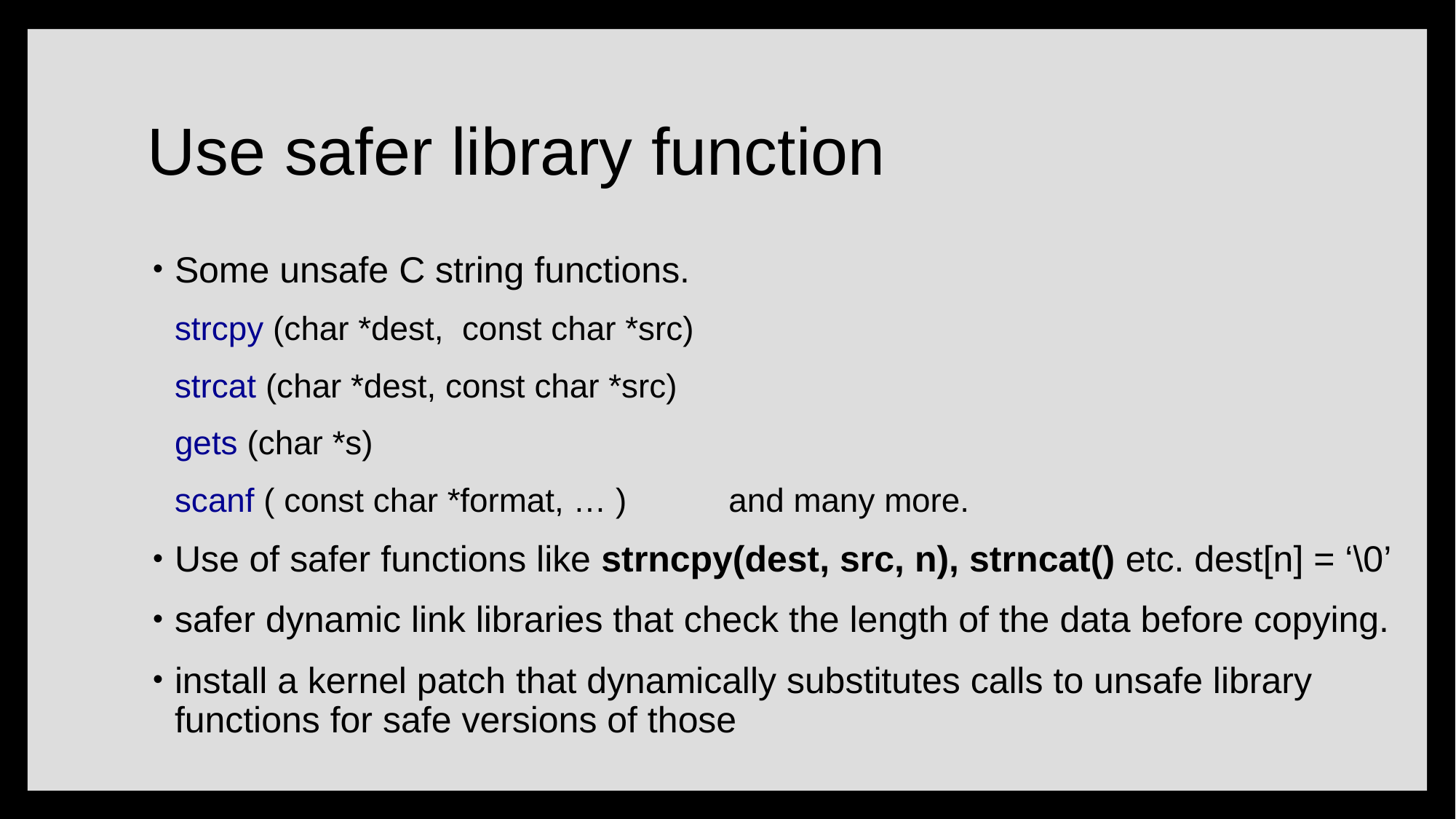

# Use safer library function
Some unsafe C string functions.
	strcpy (char *dest,  const char *src)
	strcat (char *dest, const char *src)
	gets (char *s)
	scanf ( const char *format, … )           and many more.
Use of safer functions like strncpy(dest, src, n), strncat() etc. dest[n] = ‘\0’
safer dynamic link libraries that check the length of the data before copying.
install a kernel patch that dynamically substitutes calls to unsafe library functions for safe versions of those